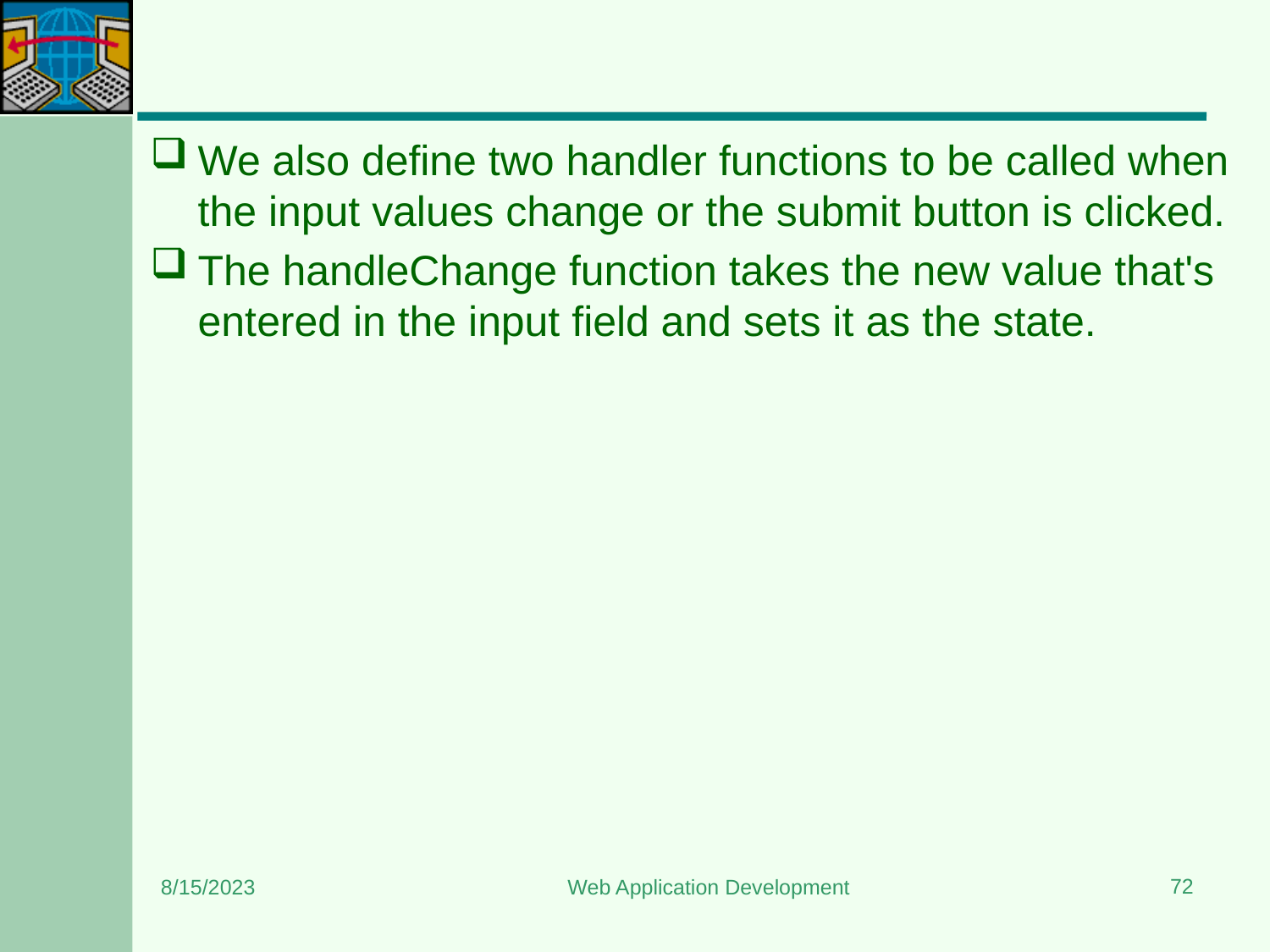

#
We also define two handler functions to be called when the input values change or the submit button is clicked.
The handleChange function takes the new value that's entered in the input field and sets it as the state.

72
8/15/2023
Web Application Development